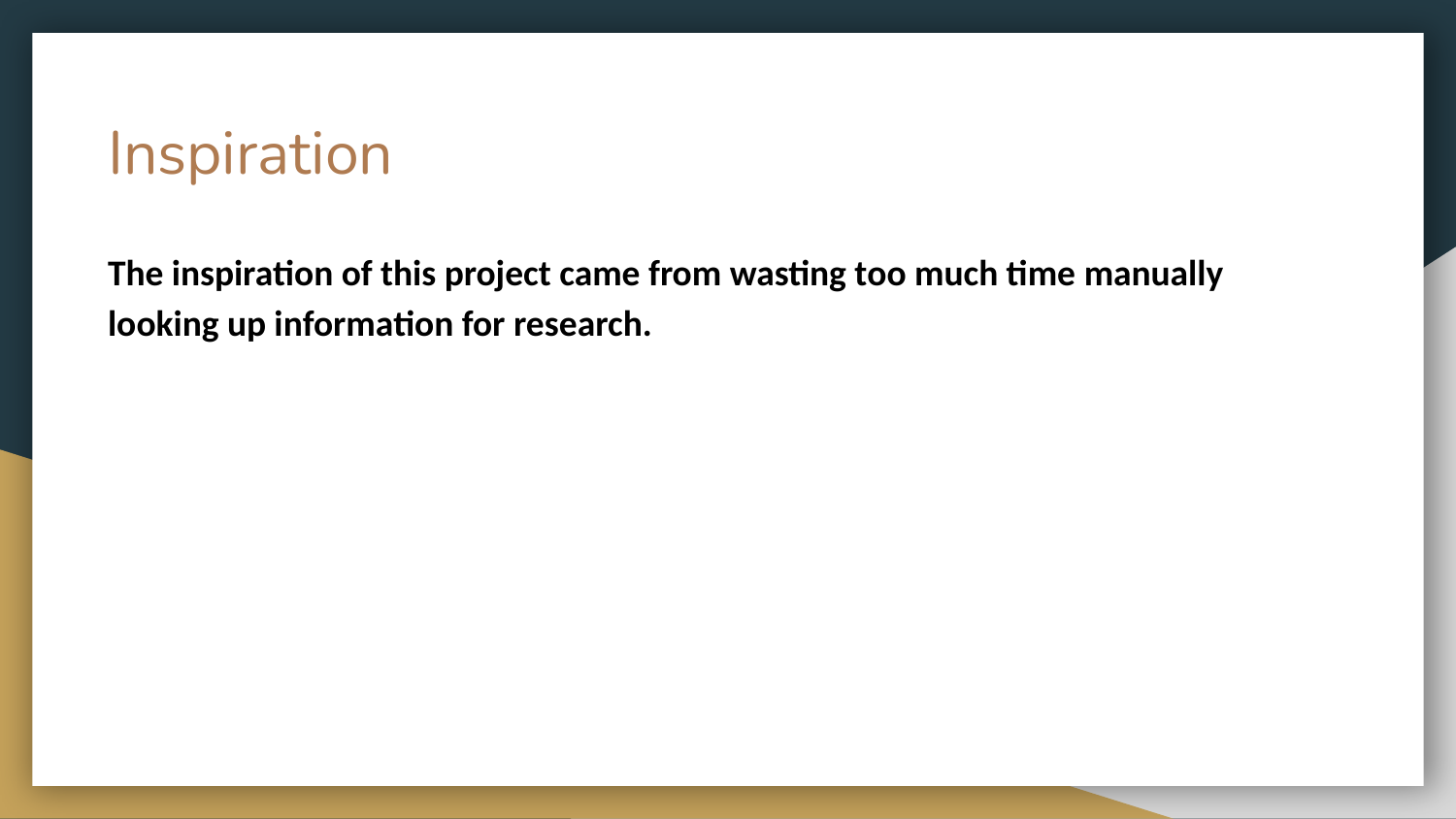

# Inspiration
The inspiration of this project came from wasting too much time manually looking up information for research.